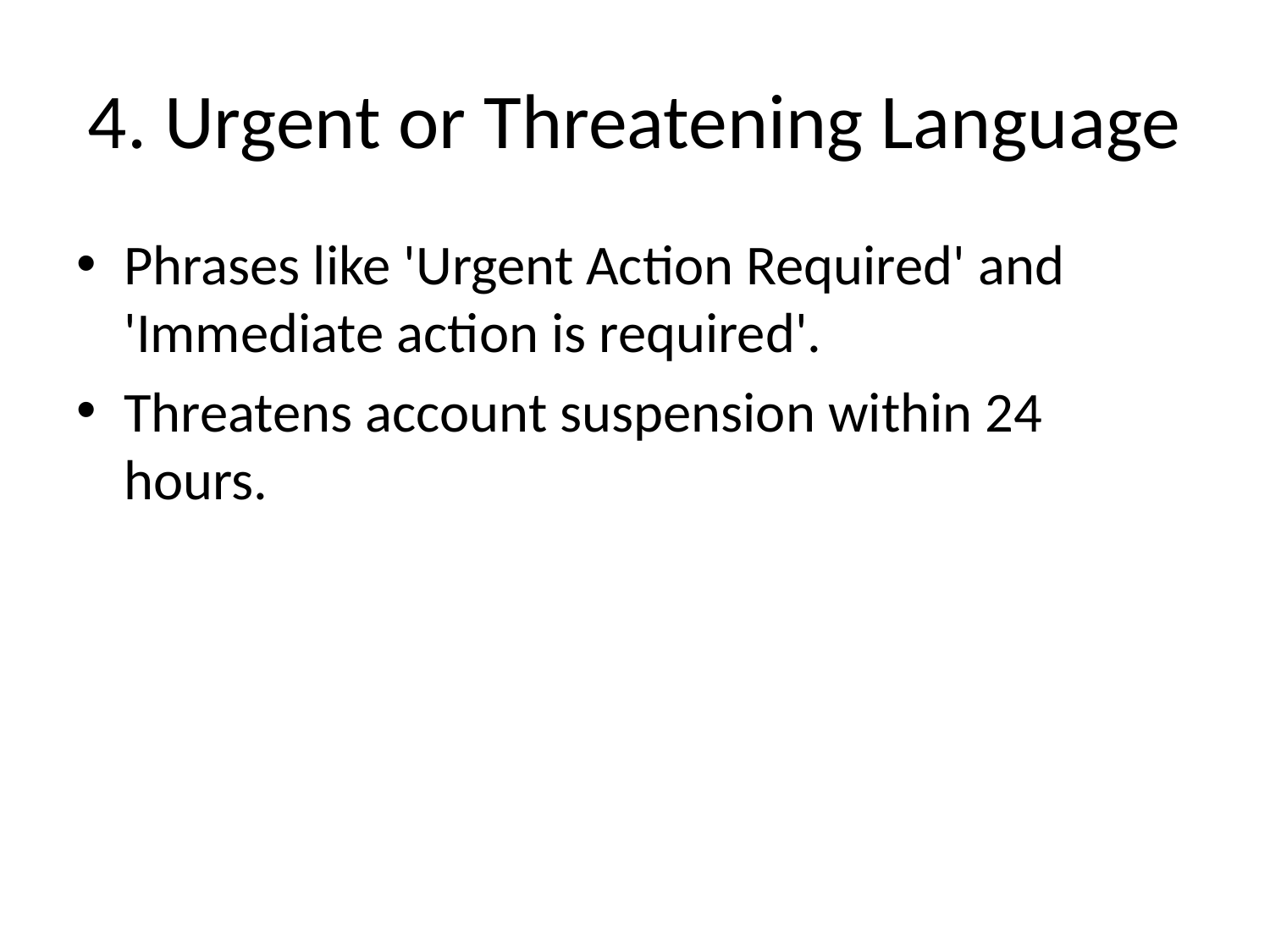

# 4. Urgent or Threatening Language
Phrases like 'Urgent Action Required' and 'Immediate action is required'.
Threatens account suspension within 24 hours.